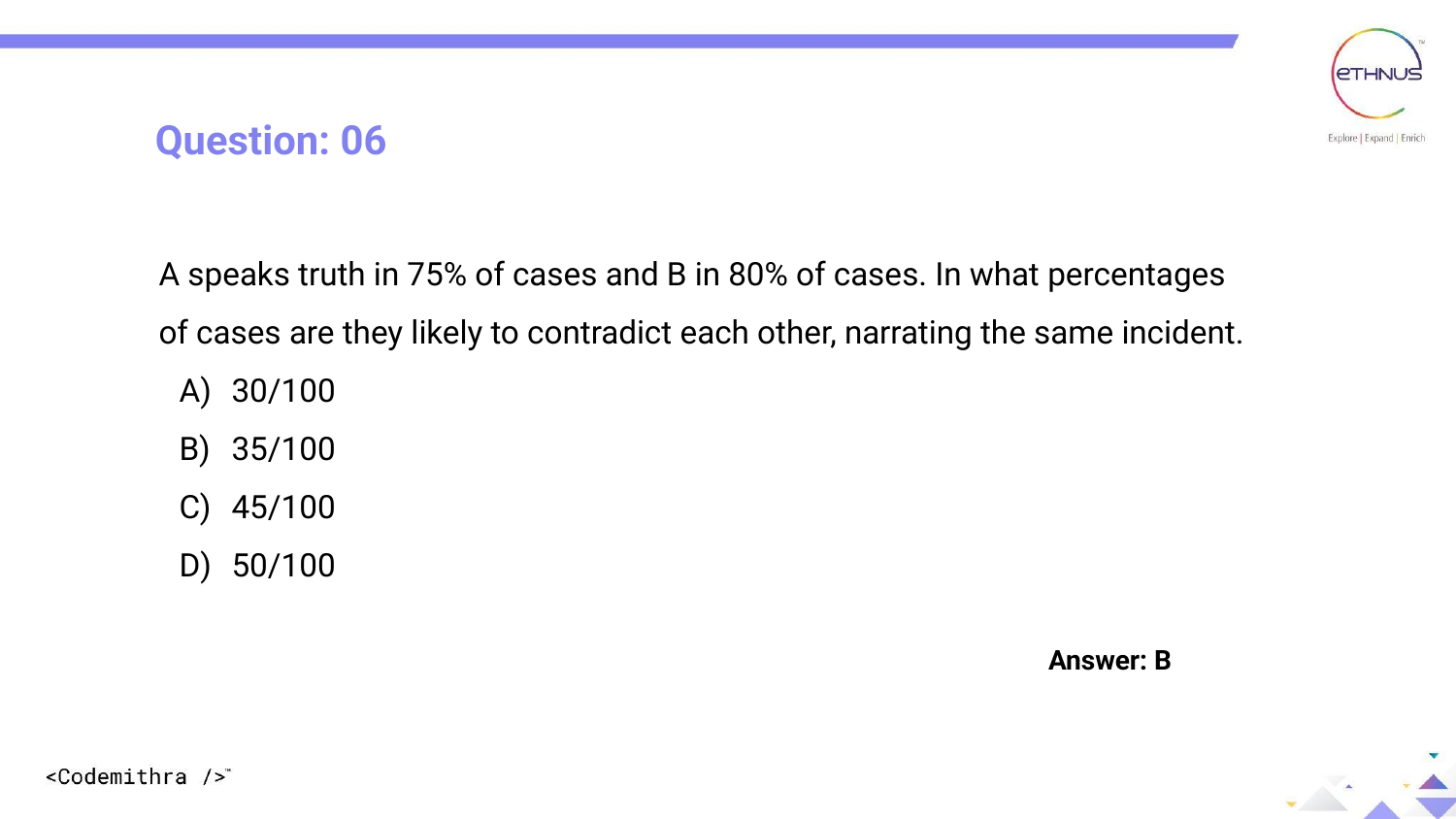

Question: 06
A speaks truth in 75% of cases and B in 80% of cases. In what percentages   of cases are they likely to contradict each other, narrating the same incident.
30/100
35/100
45/100
50/100

Answer: B